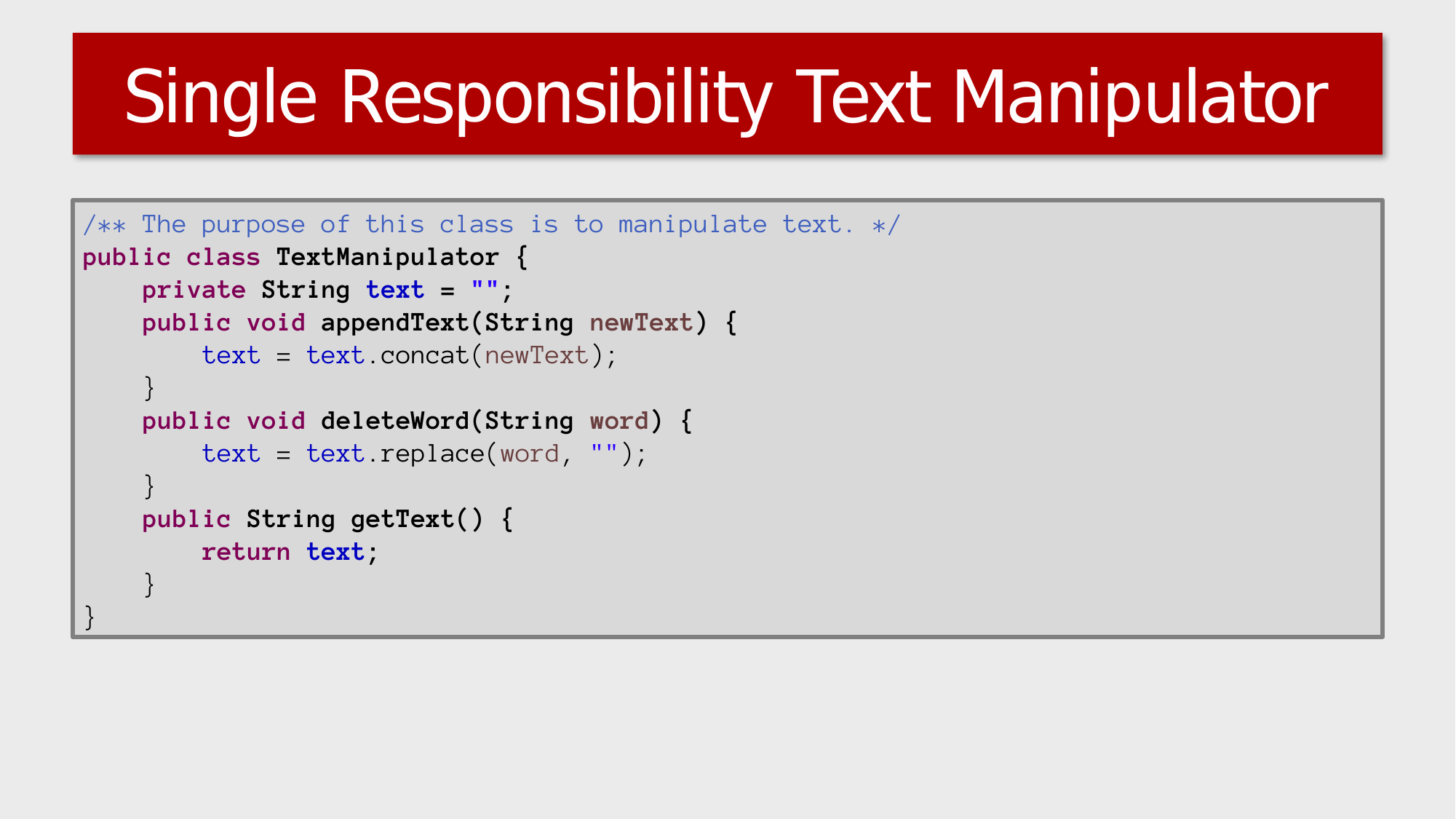

# Single Responsibility Text Manipulator
/** The purpose of this class is to manipulate text. */
public class TextManipulator {
    private String text = "";
    public void appendText(String newText) {
        text = text.concat(newText);
    }
    public void deleteWord(String word) {
        text = text.replace(word, "");
    }
    public String getText() {
        return text;
    }
}